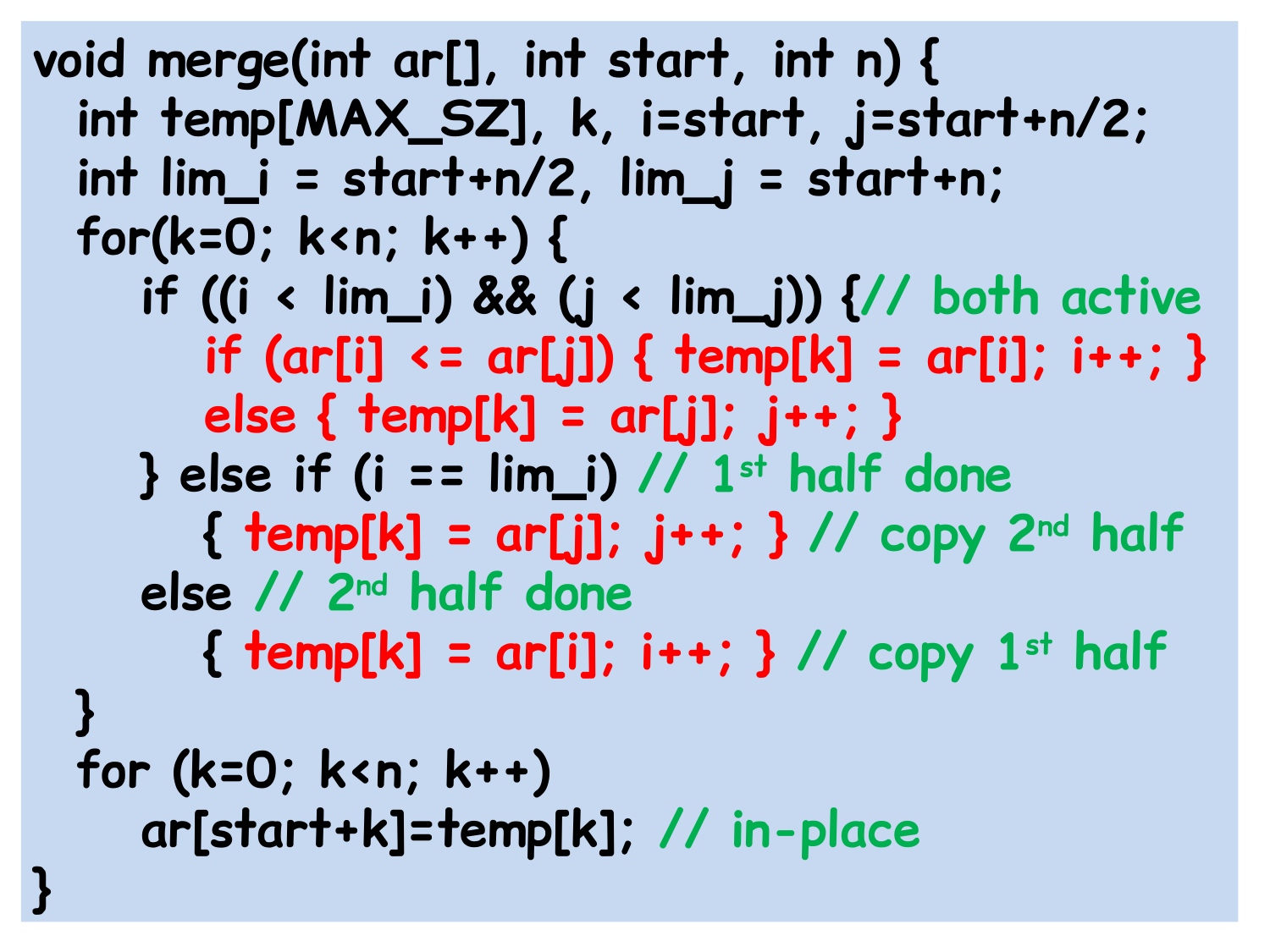

void merge(int ar[], int start, int n) {
  int temp[MAX_SZ], k, i=start, j=start+n/2;
  int lim_i = start+n/2, lim_j = start+n;
  for(k=0; k<n; k++) {
     if ((i < lim_i) && (j < lim_j)) {// both active
        if (ar[i] <= ar[j]) { temp[k] = ar[i]; i++; }
        else { temp[k] = ar[j]; j++; }
     } else if (i == lim_i) // 1st half done
        { temp[k] = ar[j]; j++; } // copy 2nd half
     else // 2nd half done
        { temp[k] = ar[i]; i++; } // copy 1st half
  }
  for (k=0; k<n; k++)
     ar[start+k]=temp[k]; // in-place
}